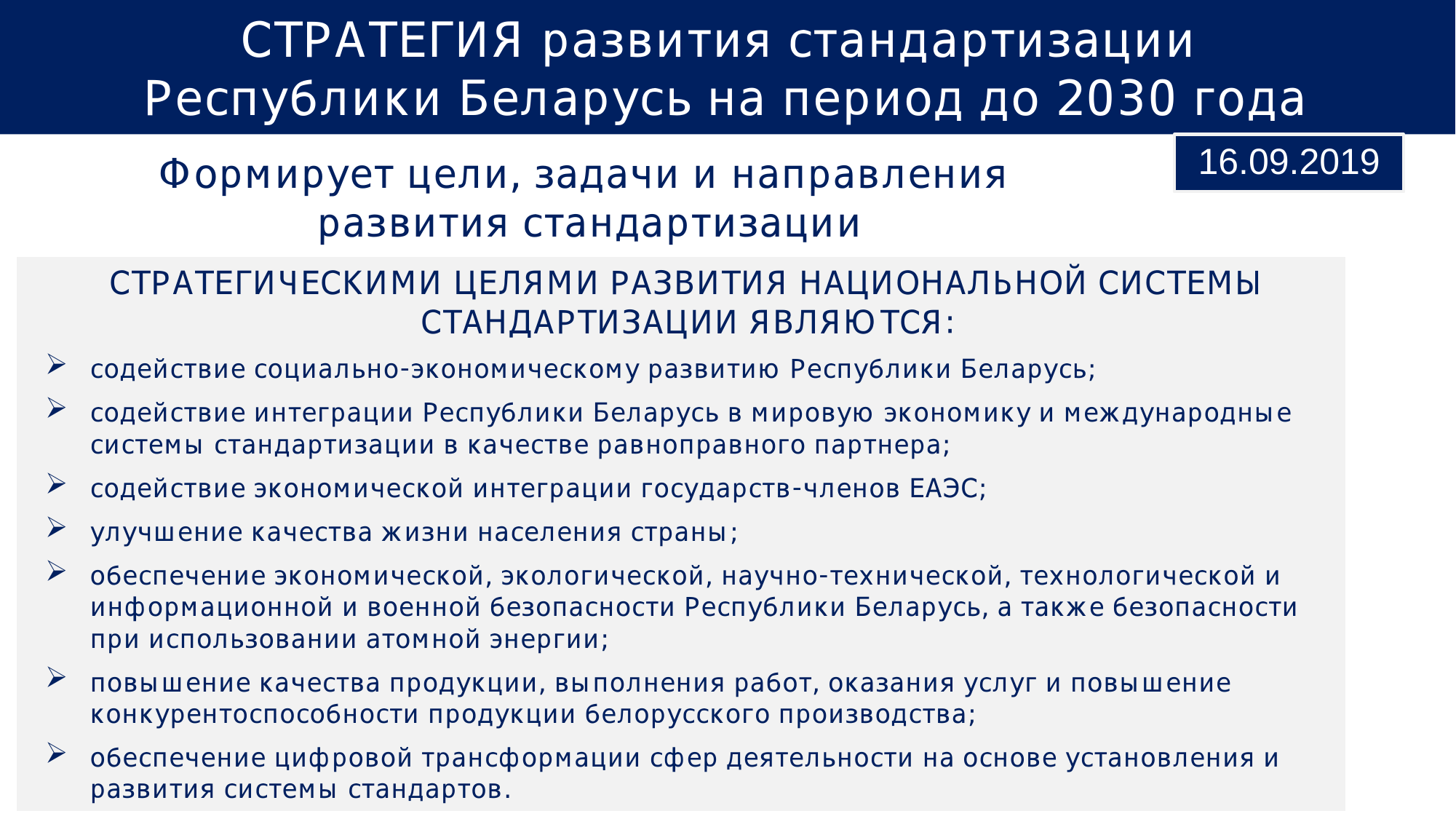

СТРАТЕГИЯ развития стандартизации
Республики Беларусь на период до 2030 года
16.09.2019
Формирует цели, задачи и направления
развития стандартизации
СТРАТЕГИЧЕСКИМИ ЦЕЛЯМИ РАЗВИТИЯ НАЦИОНАЛЬНОЙ СИСТЕМЫ СТАНДАРТИЗАЦИИ ЯВЛЯЮТСЯ:
содействие социально-экономическому развитию Республики Беларусь;
содействие интеграции Республики Беларусь в мировую экономику и международные системы стандартизации в качестве равноправного партнера;
содействие экономической интеграции государств-членов ЕАЭС;
улучшение качества жизни населения страны;
обеспечение экономической, экологической, научно-технической, технологической и информационной и военной безопасности Республики Беларусь, а также безопасности при использовании атомной энергии;
повышение качества продукции, выполнения работ, оказания услуг и повышение конкурентоспособности продукции белорусского производства;
обеспечение цифровой трансформации сфер деятельности на основе установления и развития системы стандартов.